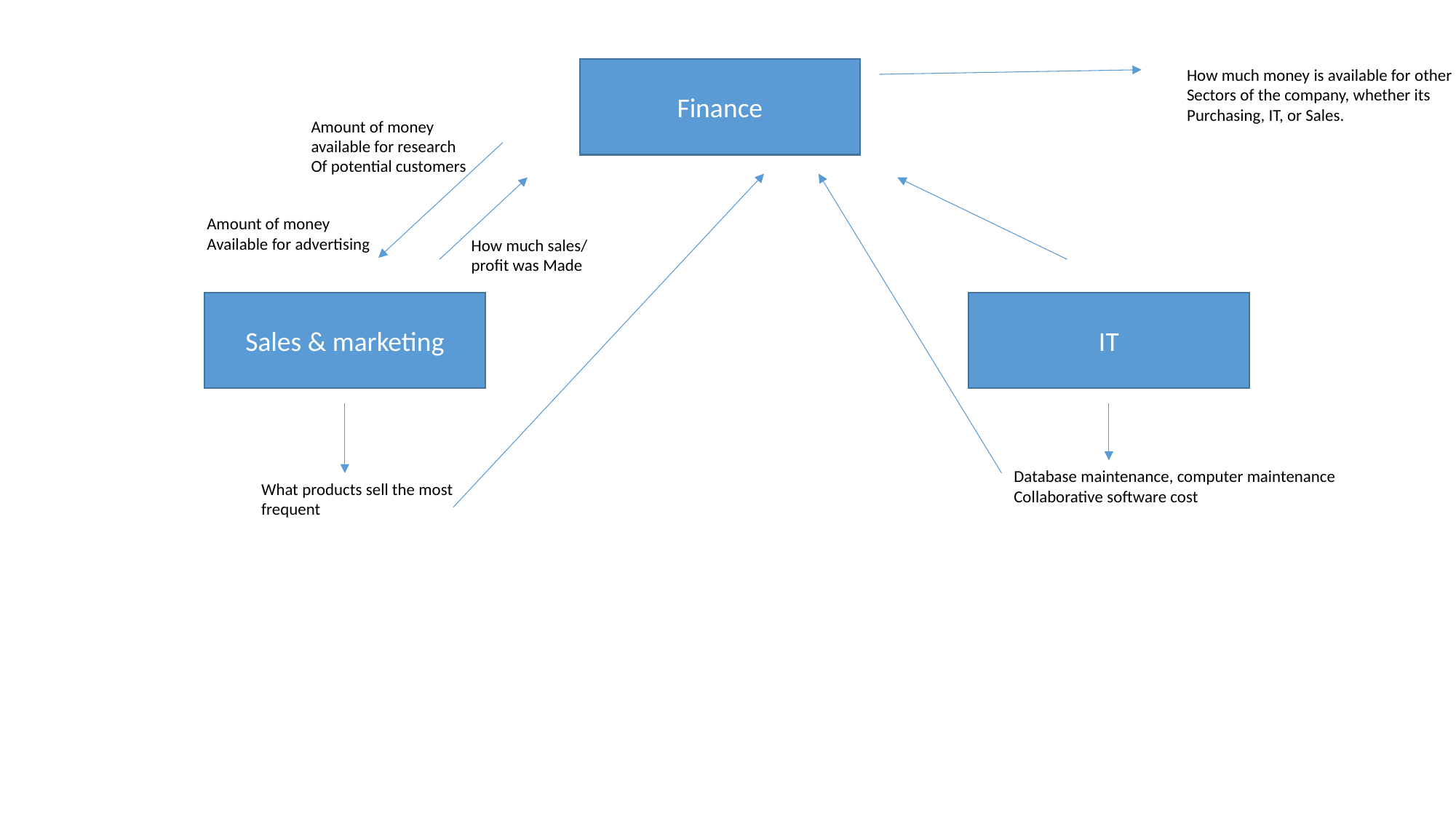

Finance
How much money is available for other
Sectors of the company, whether its
Purchasing, IT, or Sales.
Amount of money
available for research
Of potential customers
Amount of money
Available for advertising
How much sales/
profit was Made
Sales & marketing
IT
Database maintenance, computer maintenance
Collaborative software cost
What products sell the most
frequent